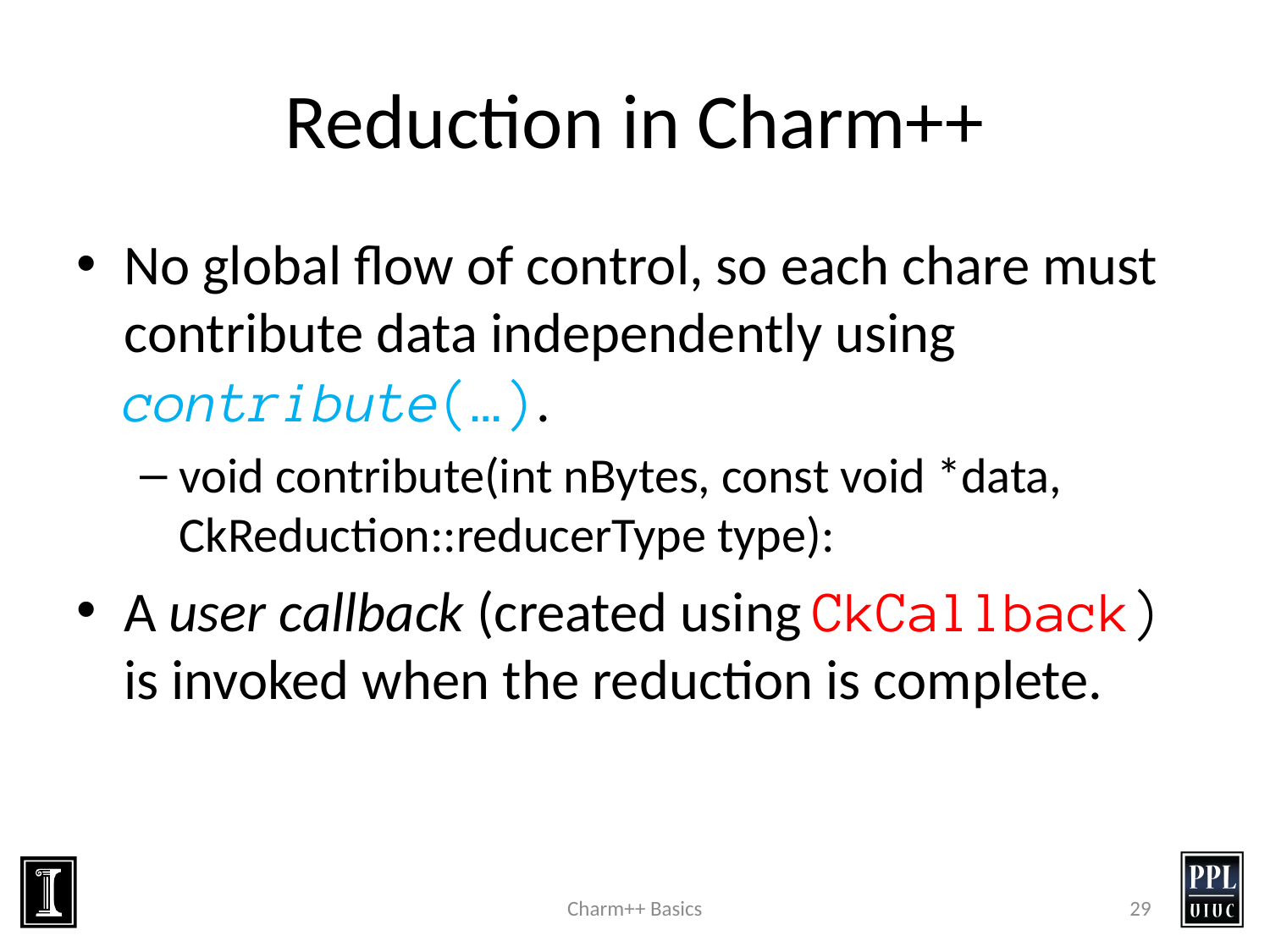

# Reduction in Charm++
No global flow of control, so each chare must contribute data independently using contribute(…).
void contribute(int nBytes, const void *data, CkReduction::reducerType type):
A user callback (created using CkCallback) is invoked when the reduction is complete.

Charm++ Basics
29